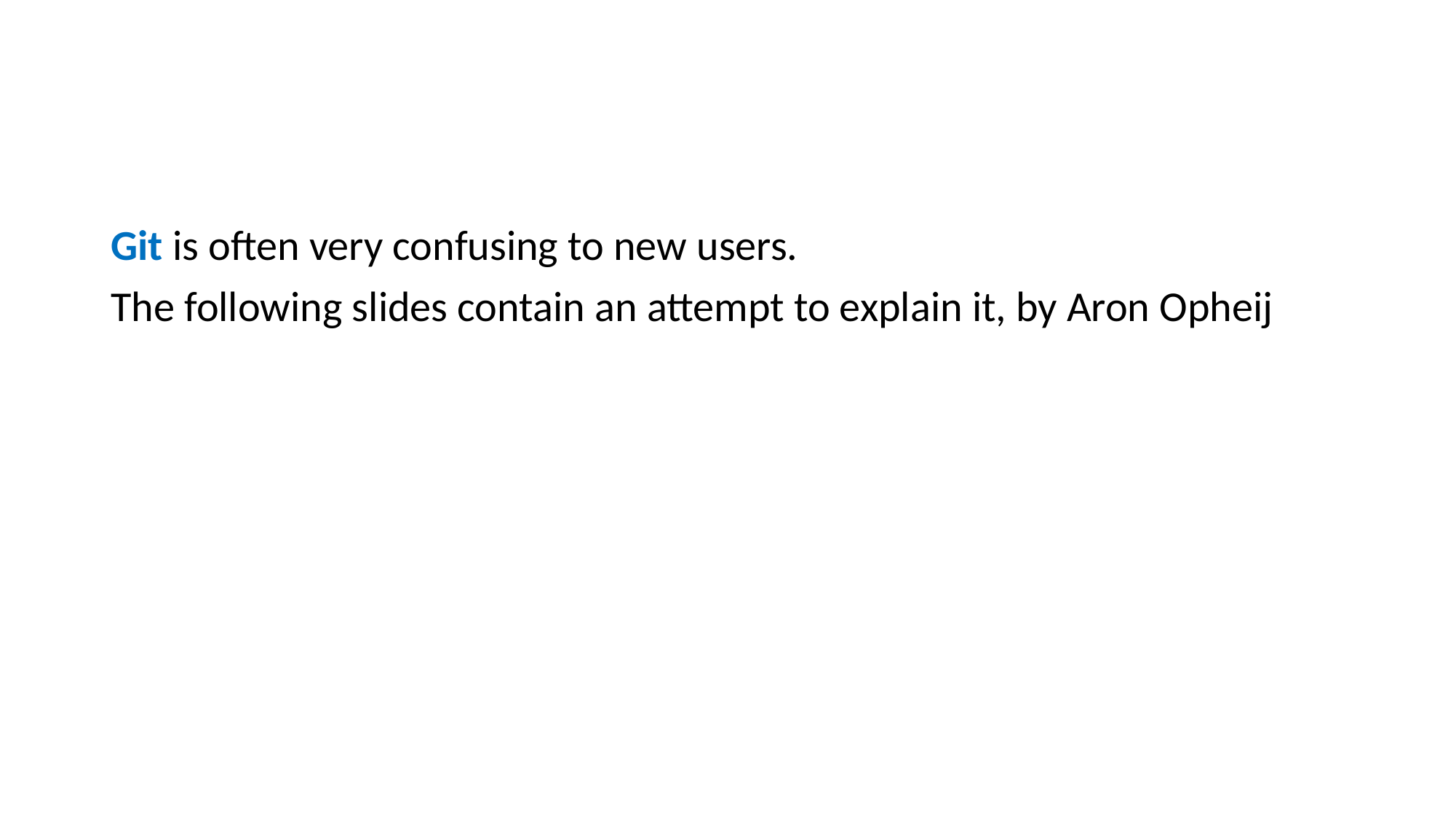

Git is often very confusing to new users.
The following slides contain an attempt to explain it, by Aron Opheij